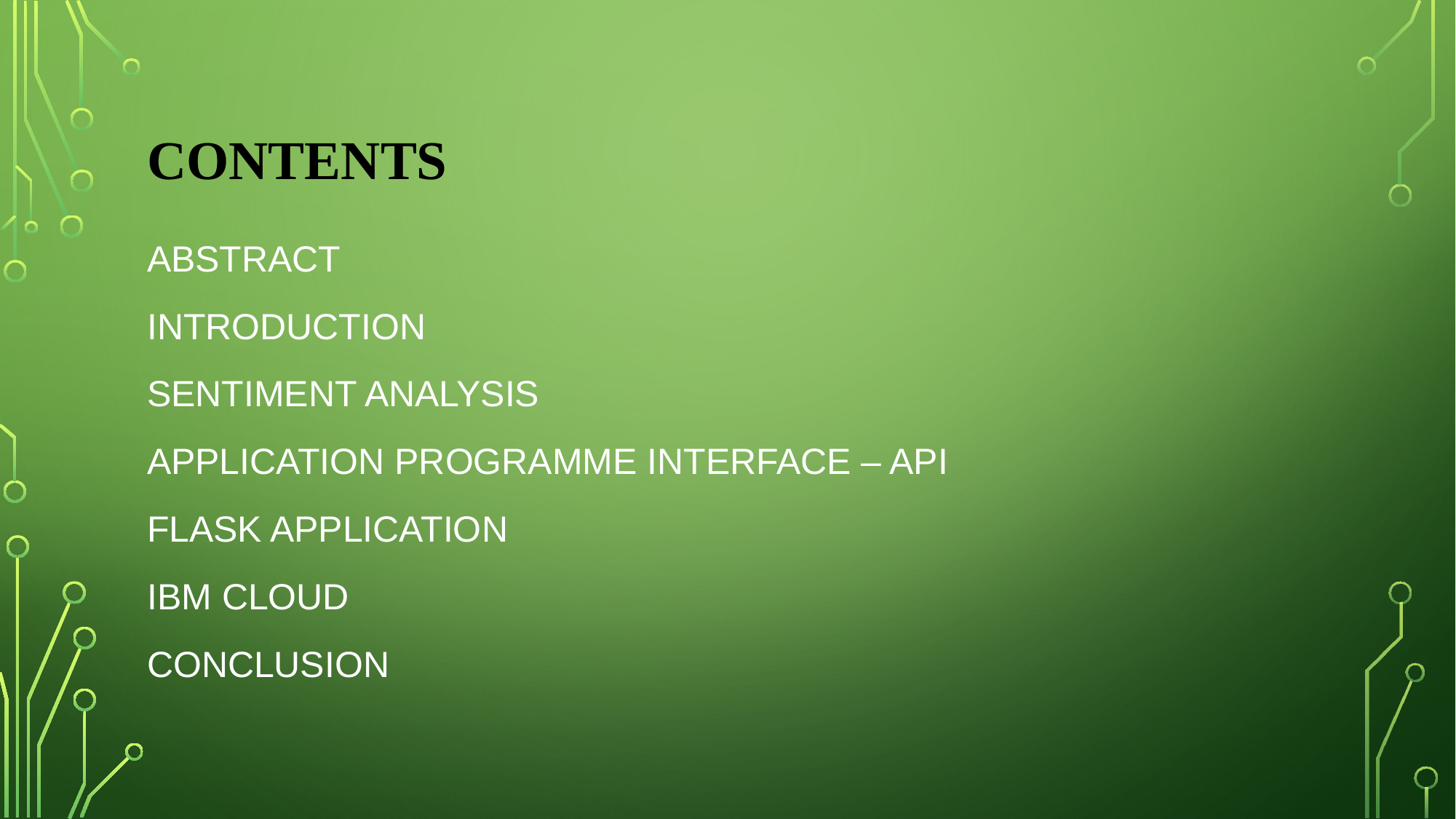

# contents
ABSTRACT
INTRODUCTION
SENTIMENT ANALYSIS
APPLICATION PROGRAMME INTERFACE – API
FLASK APPLICATION
IBM CLOUD
CONCLUSION